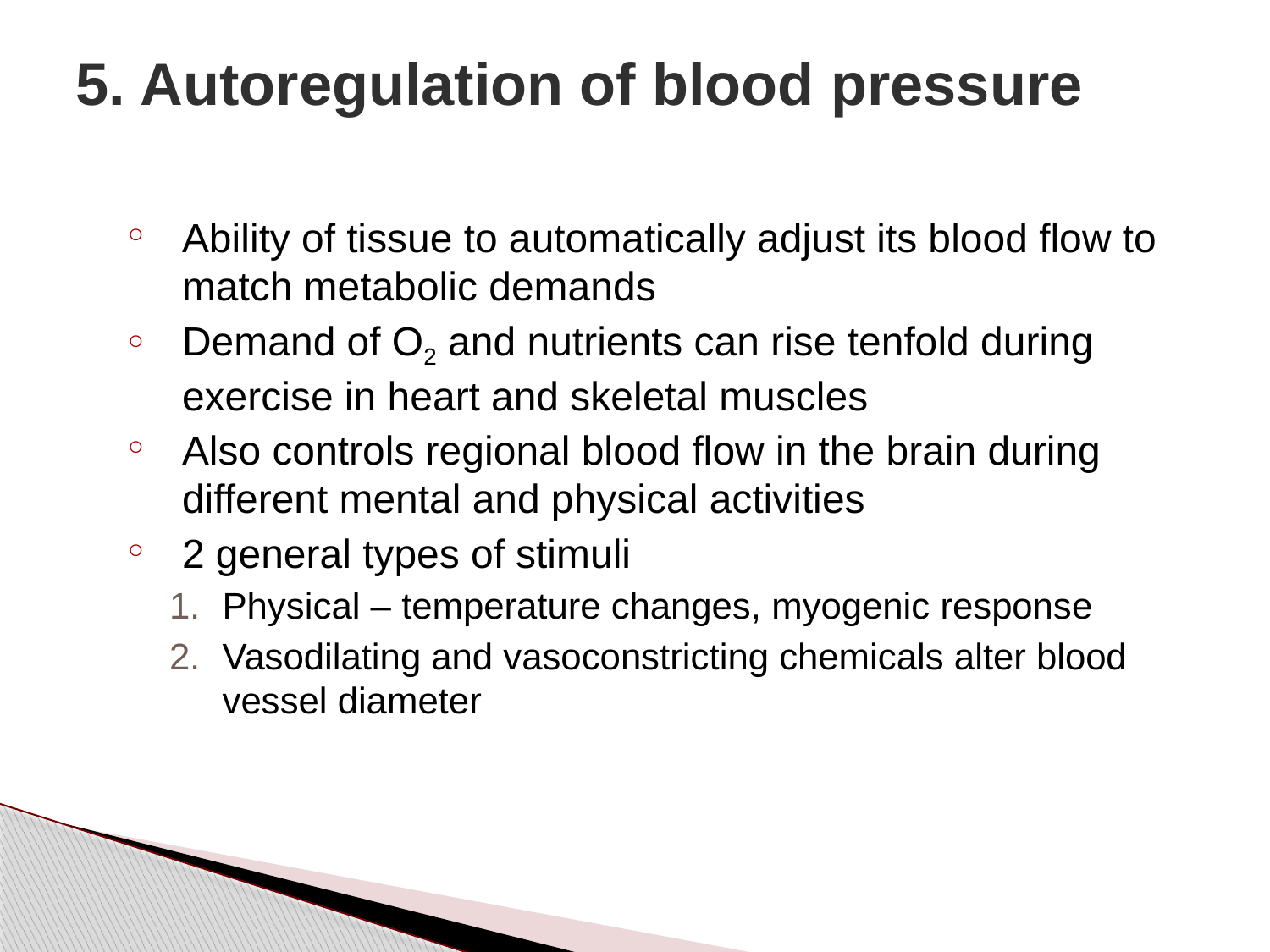

# 5. Autoregulation of blood pressure
Ability of tissue to automatically adjust its blood flow to match metabolic demands
Demand of O2 and nutrients can rise tenfold during exercise in heart and skeletal muscles
Also controls regional blood flow in the brain during different mental and physical activities
2 general types of stimuli
Physical – temperature changes, myogenic response
Vasodilating and vasoconstricting chemicals alter blood vessel diameter